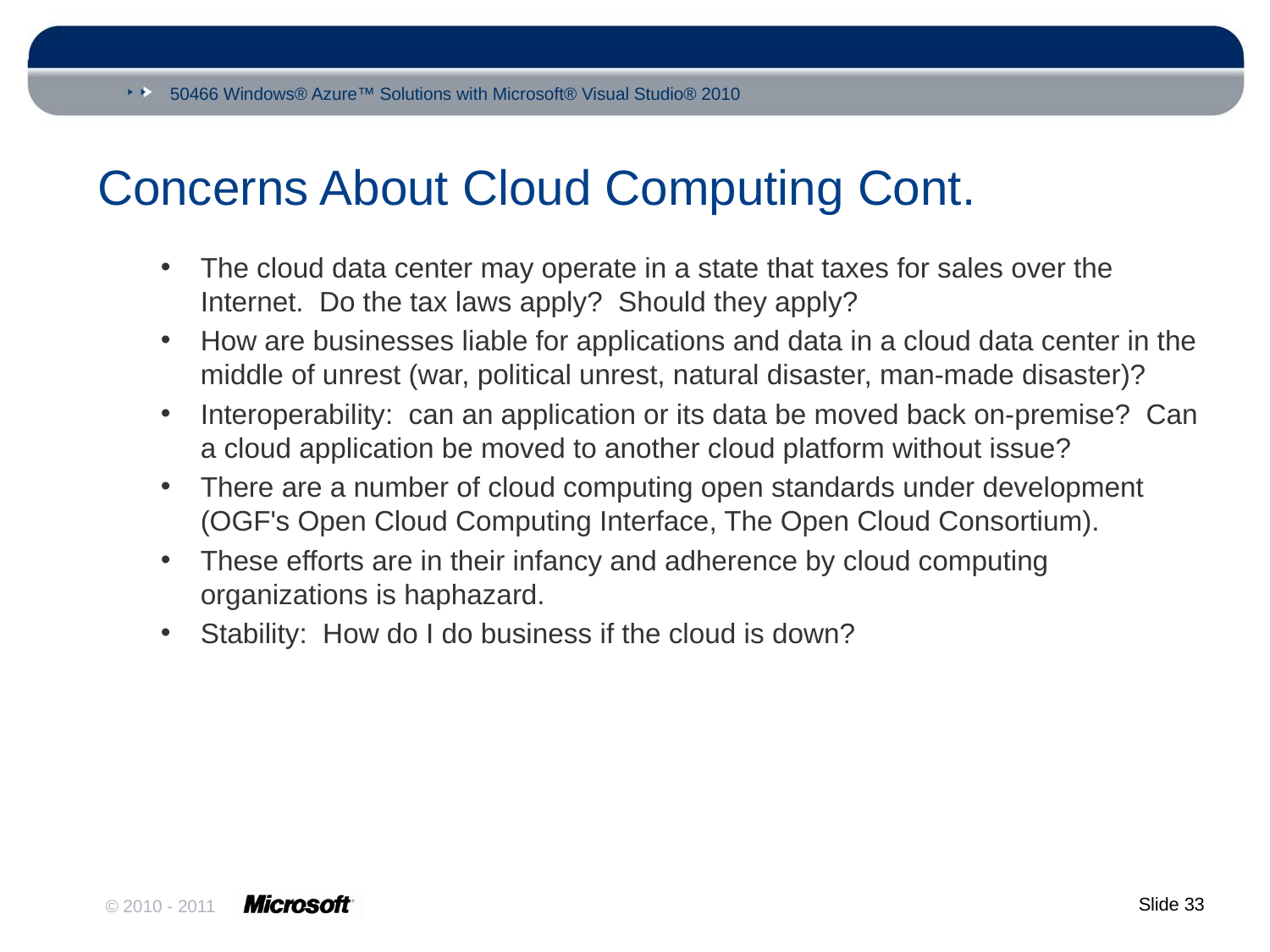

# Concerns About Cloud Computing Cont.
The cloud data center may operate in a state that taxes for sales over the Internet.  Do the tax laws apply?  Should they apply?
How are businesses liable for applications and data in a cloud data center in the middle of unrest (war, political unrest, natural disaster, man-made disaster)?
Interoperability:  can an application or its data be moved back on-premise?  Can a cloud application be moved to another cloud platform without issue?
There are a number of cloud computing open standards under development (OGF's Open Cloud Computing Interface, The Open Cloud Consortium).
These efforts are in their infancy and adherence by cloud computing organizations is haphazard.
Stability:  How do I do business if the cloud is down?